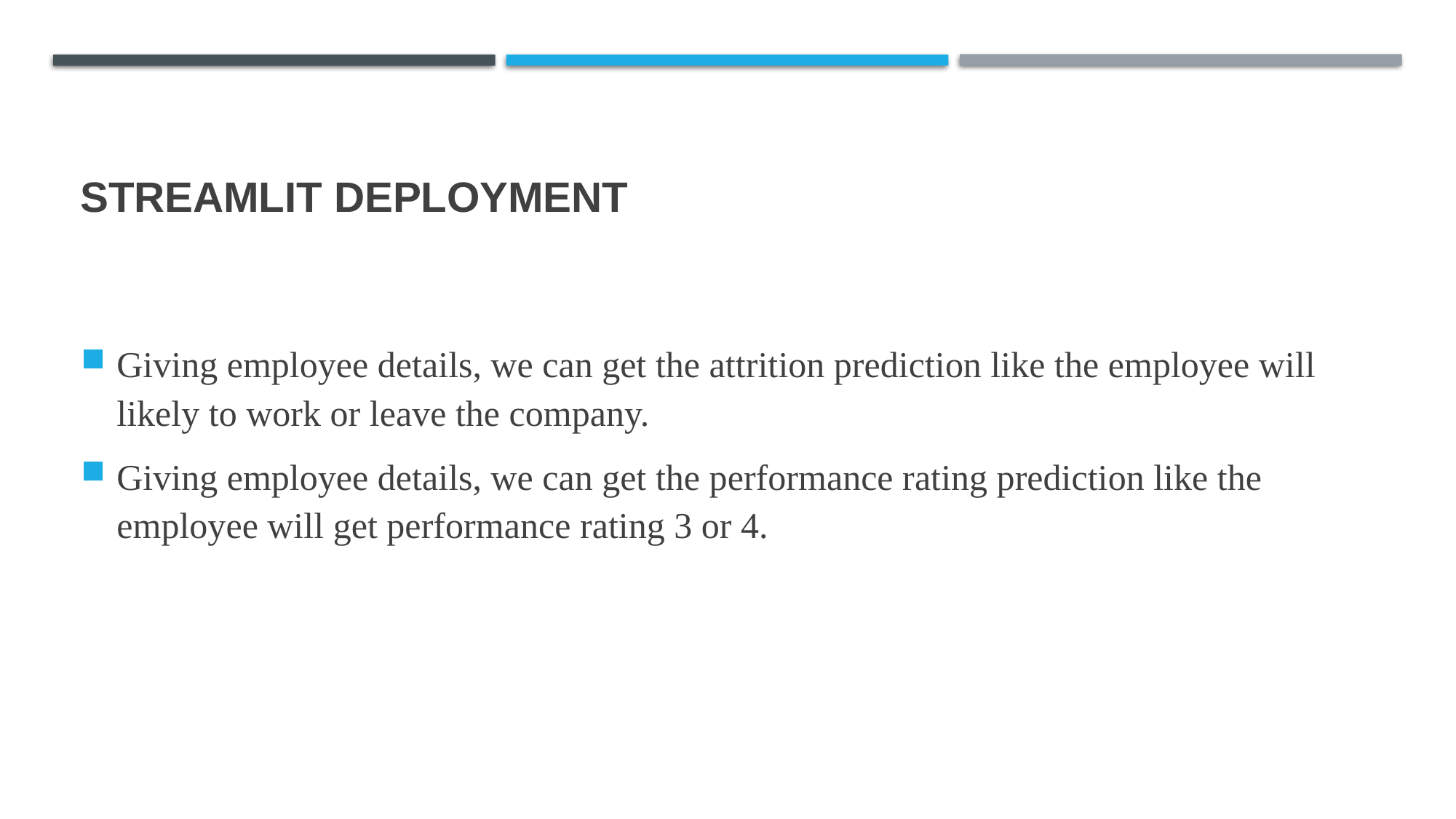

# STREAMLIT DEPLOYMENT
Giving employee details, we can get the attrition prediction like the employee will likely to work or leave the company.
Giving employee details, we can get the performance rating prediction like the employee will get performance rating 3 or 4.